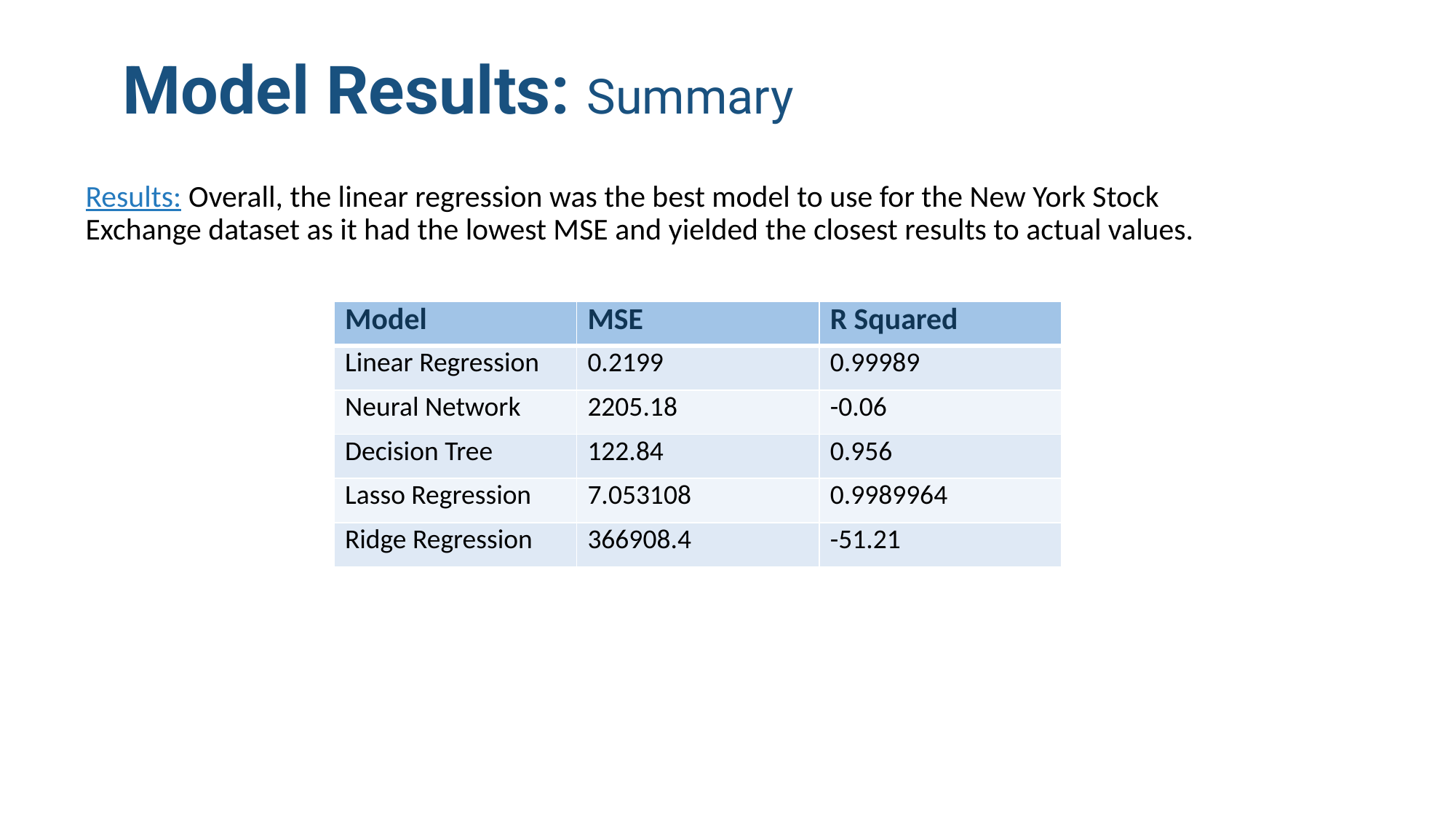

Model Results: Summary
Results: Overall, the linear regression was the best model to use for the New York Stock Exchange dataset as it had the lowest MSE and yielded the closest results to actual values.

| Model | MSE | R Squared |
| --- | --- | --- |
| Linear Regression | 0.2199 | 0.99989 |
| Neural Network | 2205.18 | -0.06 |
| Decision Tree | 122.84 | 0.956 |
| Lasso Regression | 7.053108 | 0.9989964 |
| Ridge Regression | 366908.4 | -51.21 |